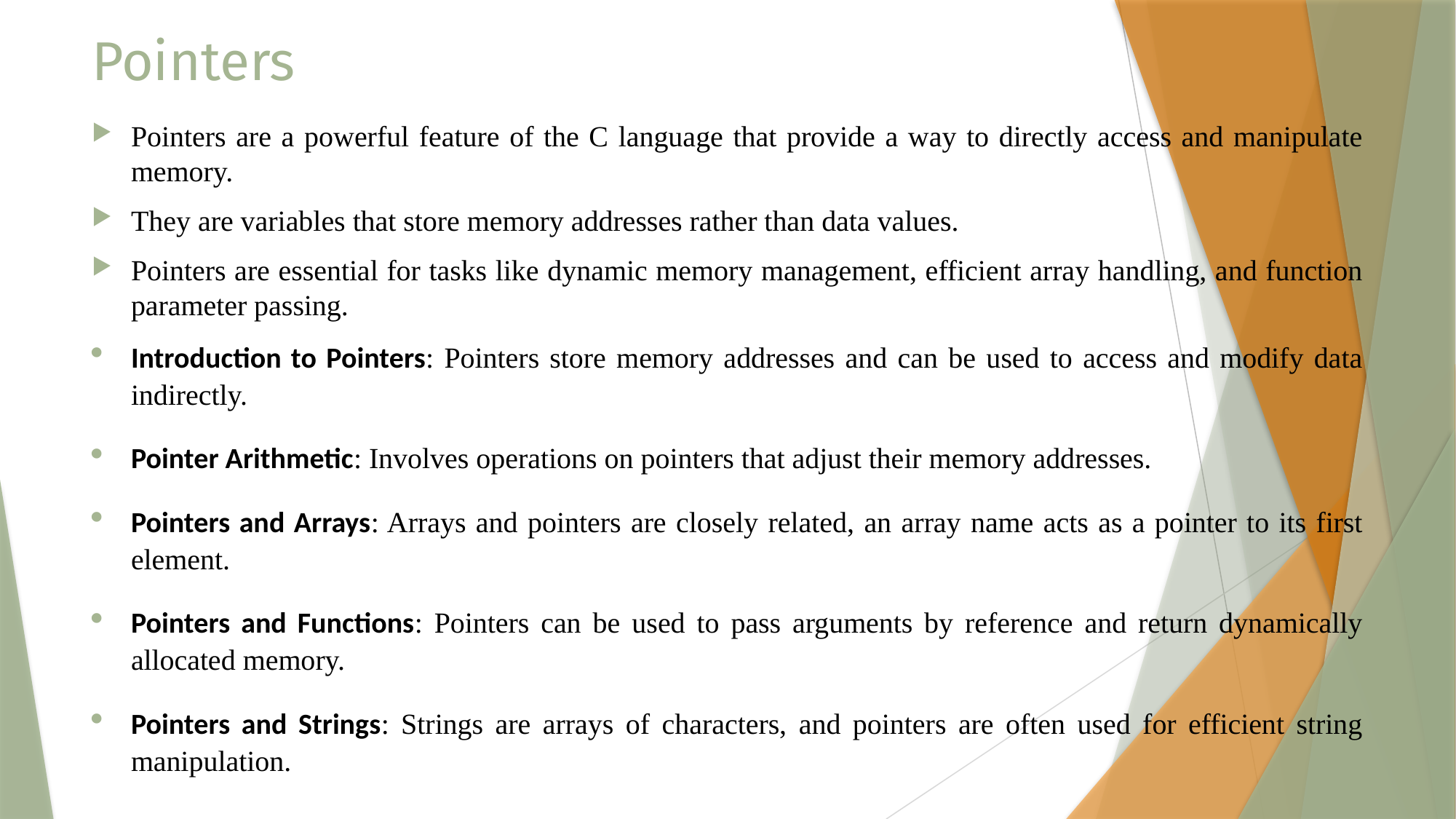

# Pointers
Pointers are a powerful feature of the C language that provide a way to directly access and manipulate memory.
They are variables that store memory addresses rather than data values.
Pointers are essential for tasks like dynamic memory management, efficient array handling, and function parameter passing.
Introduction to Pointers: Pointers store memory addresses and can be used to access and modify data indirectly.
Pointer Arithmetic: Involves operations on pointers that adjust their memory addresses.
Pointers and Arrays: Arrays and pointers are closely related, an array name acts as a pointer to its first element.
Pointers and Functions: Pointers can be used to pass arguments by reference and return dynamically allocated memory.
Pointers and Strings: Strings are arrays of characters, and pointers are often used for efficient string manipulation.